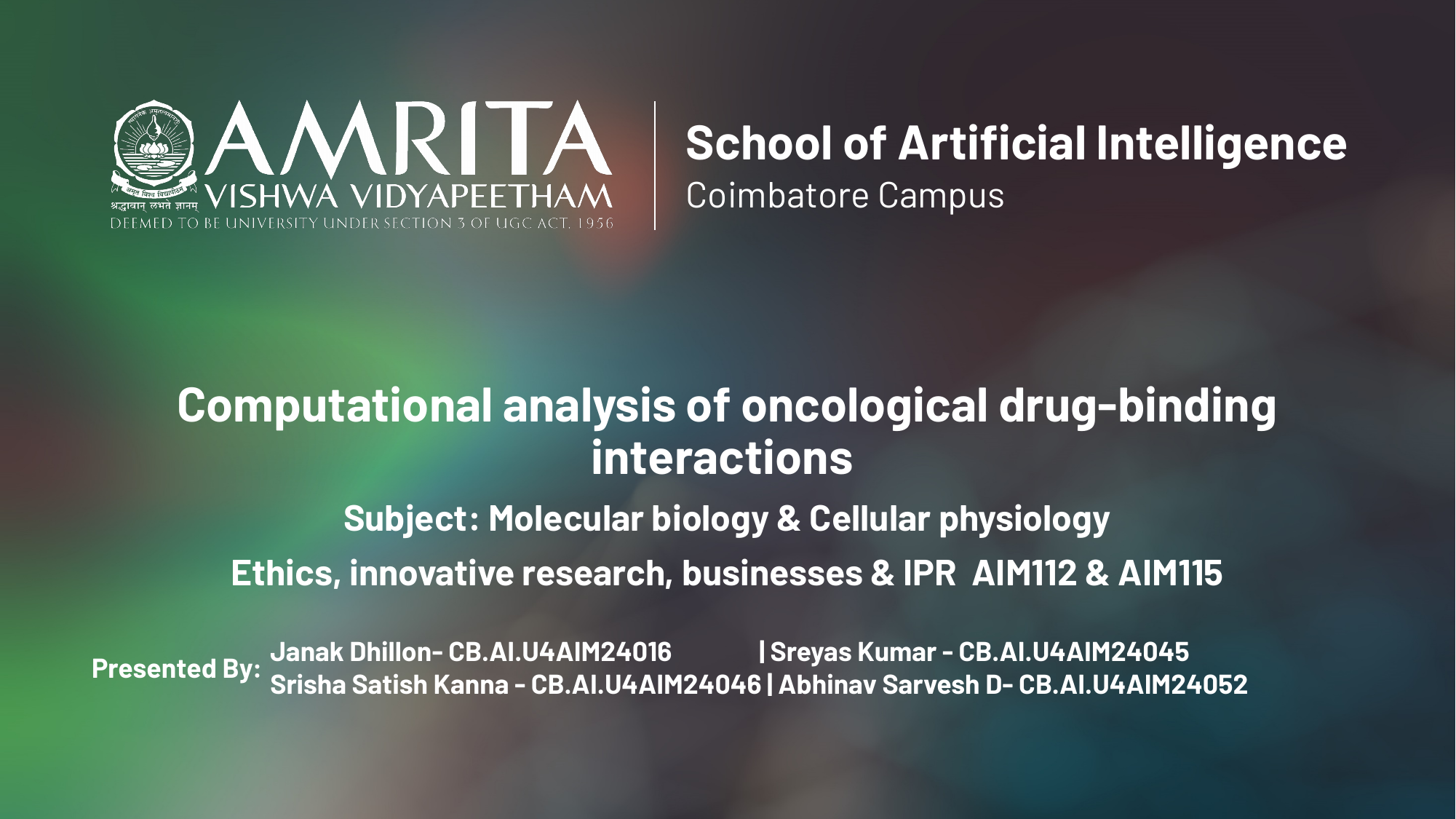

Computational analysis of oncological drug-binding interactions
Subject: Molecular biology & Cellular physiology
Ethics, innovative research, businesses & IPR  AIM112 & AIM115

Janak Dhillon- CB.AI.U4AIM24016                | Sreyas Kumar - CB.AI.U4AIM24045
Srisha Satish Kanna - CB.AI.U4AIM24046 | Abhinav Sarvesh D- CB.AI.U4AIM24052
Presented By: